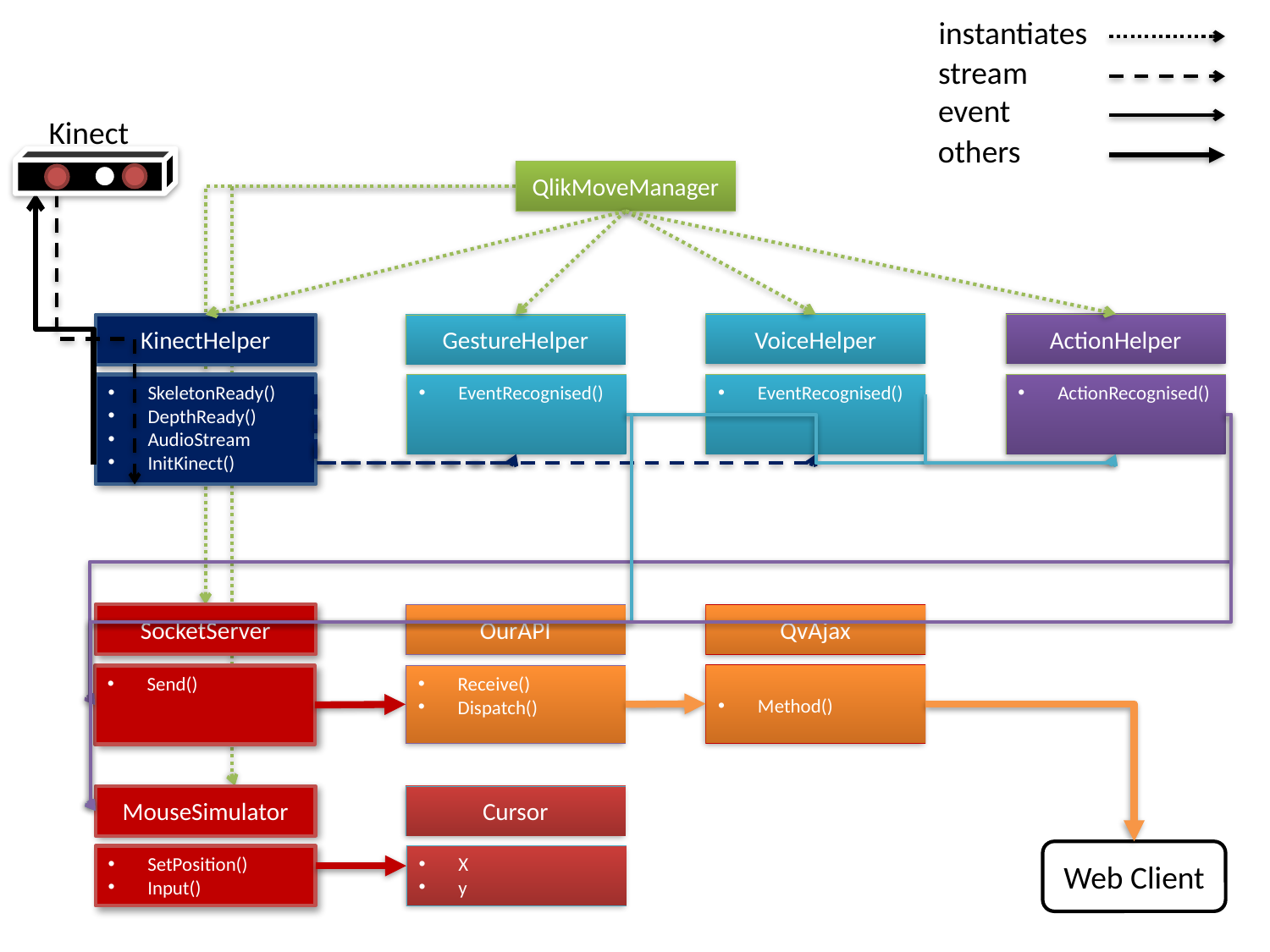

instantiates
stream
event
Kinect
others

QlikMoveManager
VoiceHelper
ActionHelper
KinectHelper
GestureHelper
SkeletonReady()
DepthReady()
AudioStream
InitKinect()

EventRecognised()
EventRecognised()
ActionRecognised()
SocketServer
OurAPI
QvAjax

Method()

Send()
Receive()
Dispatch()

MouseSimulator
Cursor
Web Client
SetPosition()
Input()
X
y